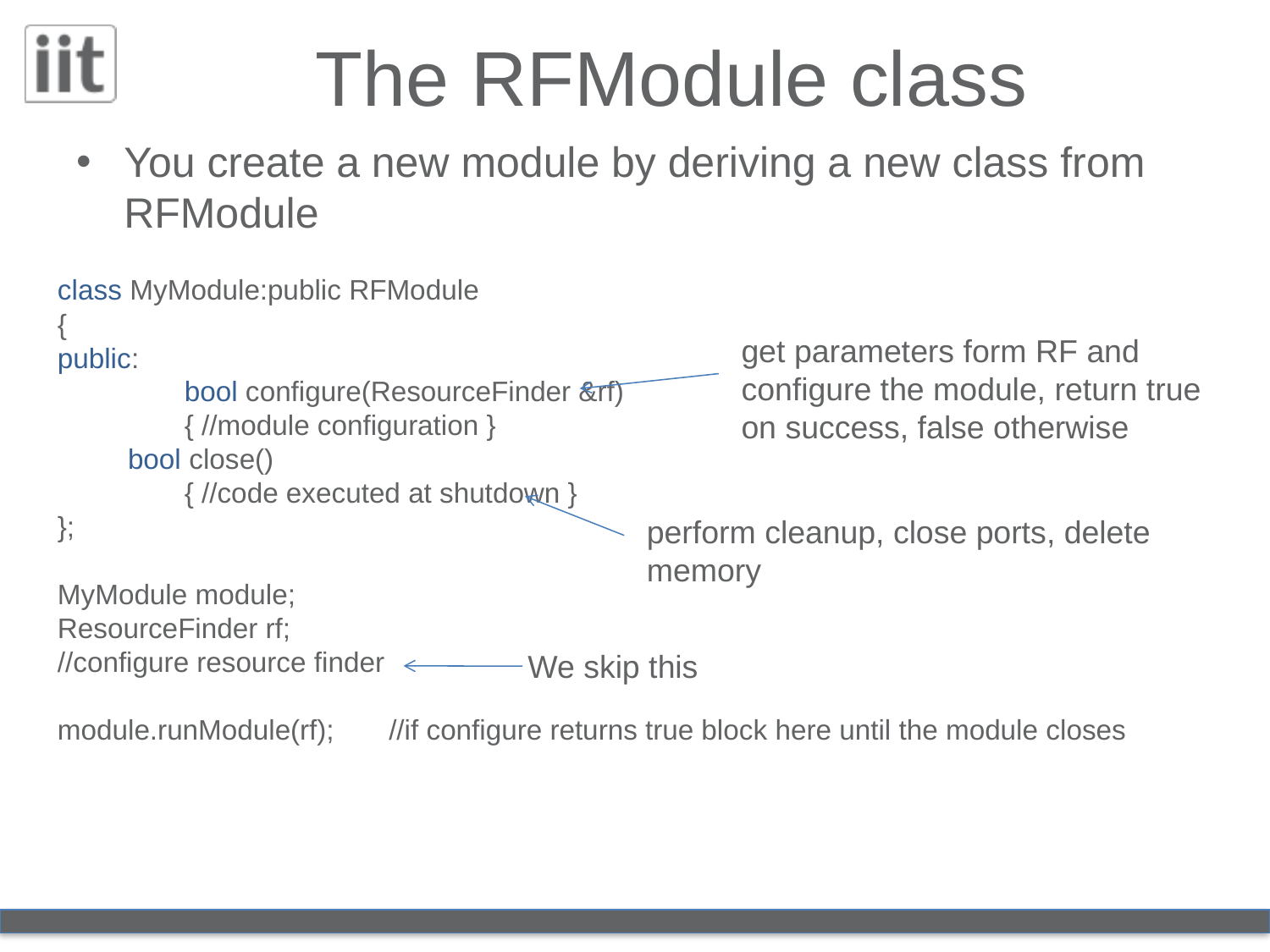

# The RFModule class
You create a new module by deriving a new class from RFModule

class MyModule:public RFModule
{
public:
	bool configure(ResourceFinder &rf)
	{ //module configuration }
         bool close()
	{ //code executed at shutdown }
};

MyModule module;
ResourceFinder rf;
//configure resource finder

module.runModule(rf);       //if configure returns true block here until the module closes
get parameters form RF and configure the module, return true on success, false otherwise
perform cleanup, close ports, delete memory
We skip this